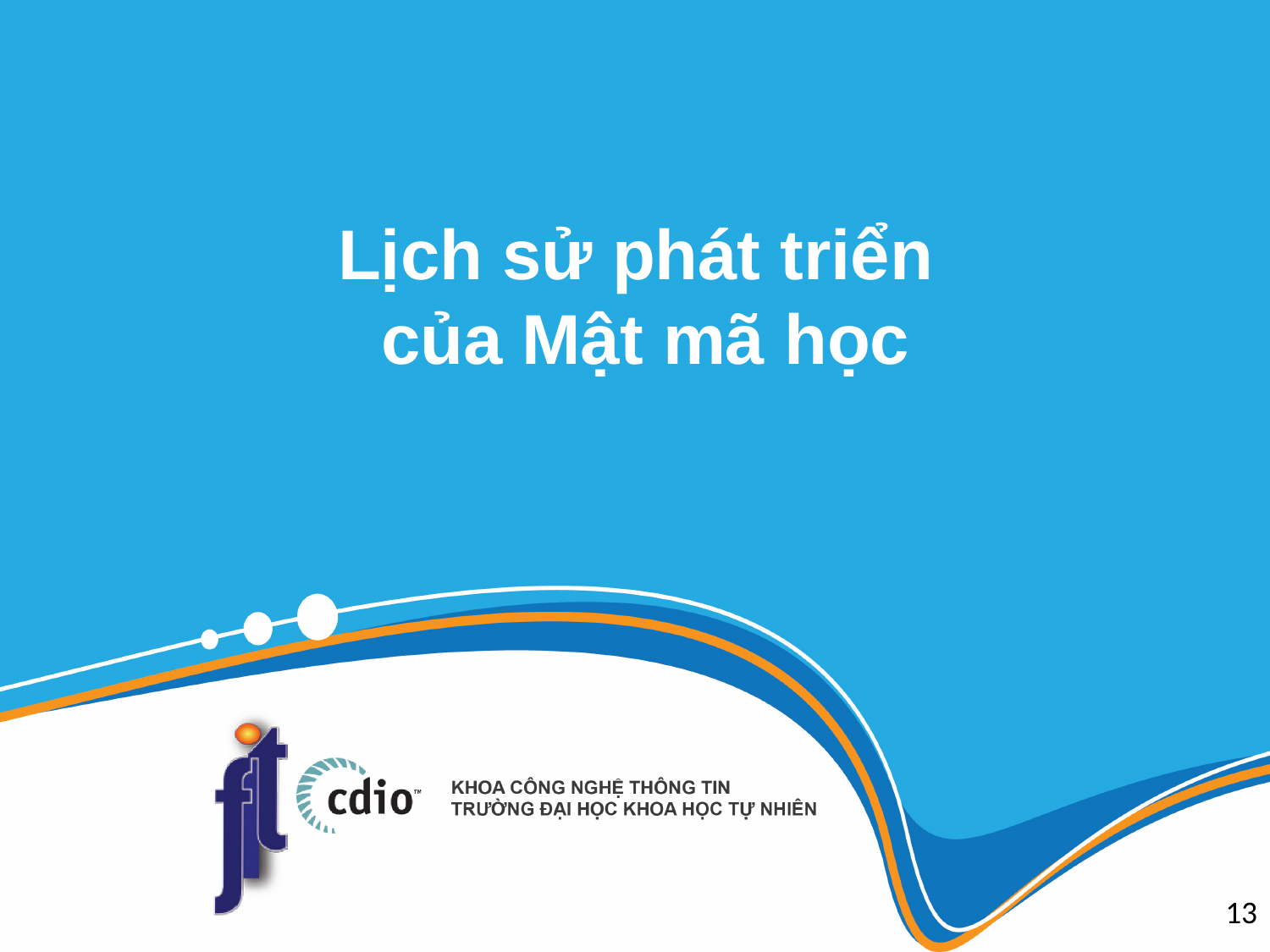

# Lịch sử phát triển của Mật mã học
13